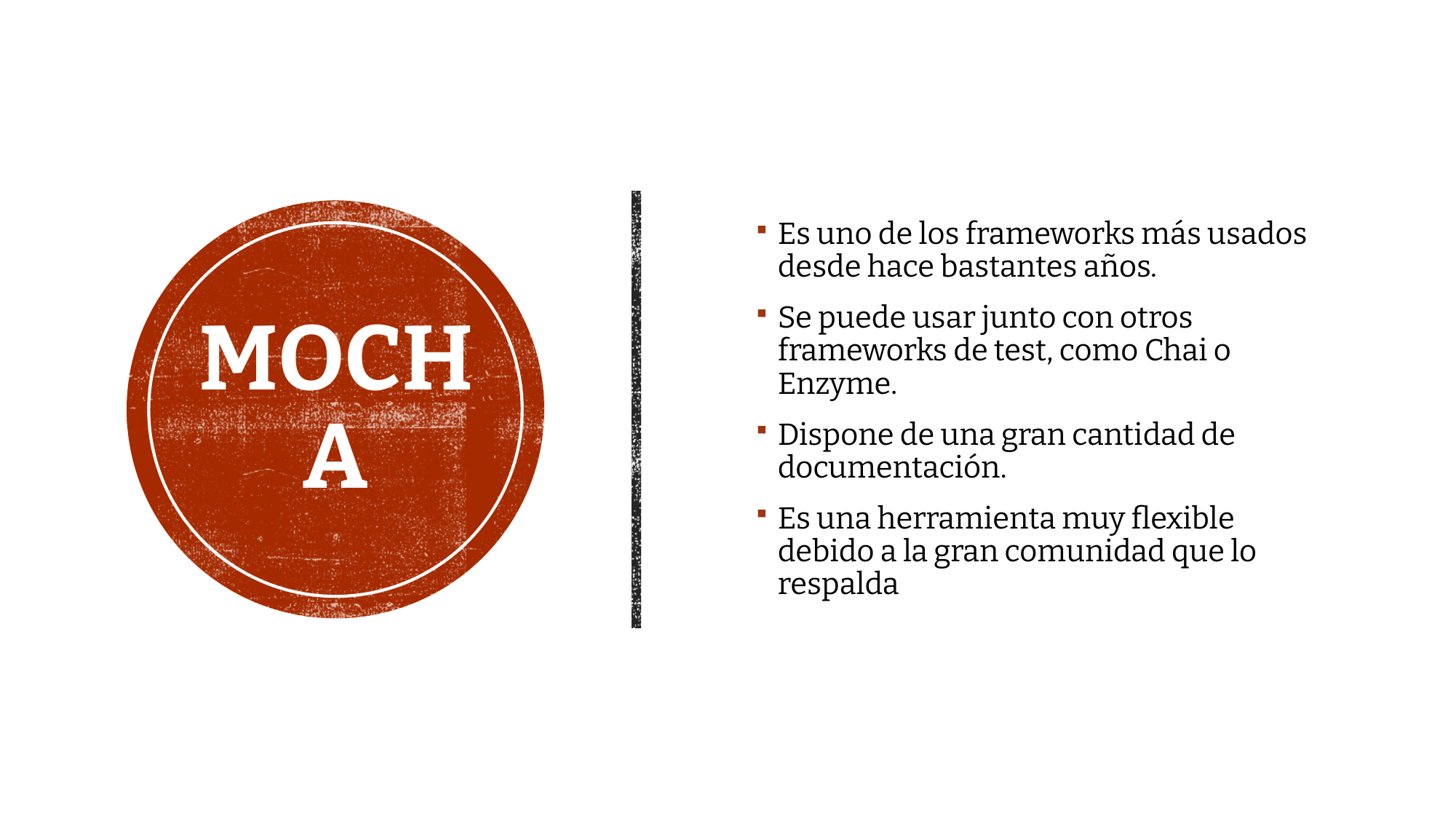

Es uno de los frameworks más usados desde hace bastantes años.
Se puede usar junto con otros frameworks de test, como Chai o Enzyme.
Dispone de una gran cantidad de documentación.
Es una herramienta muy flexible debido a la gran comunidad que lo respalda

# mocha